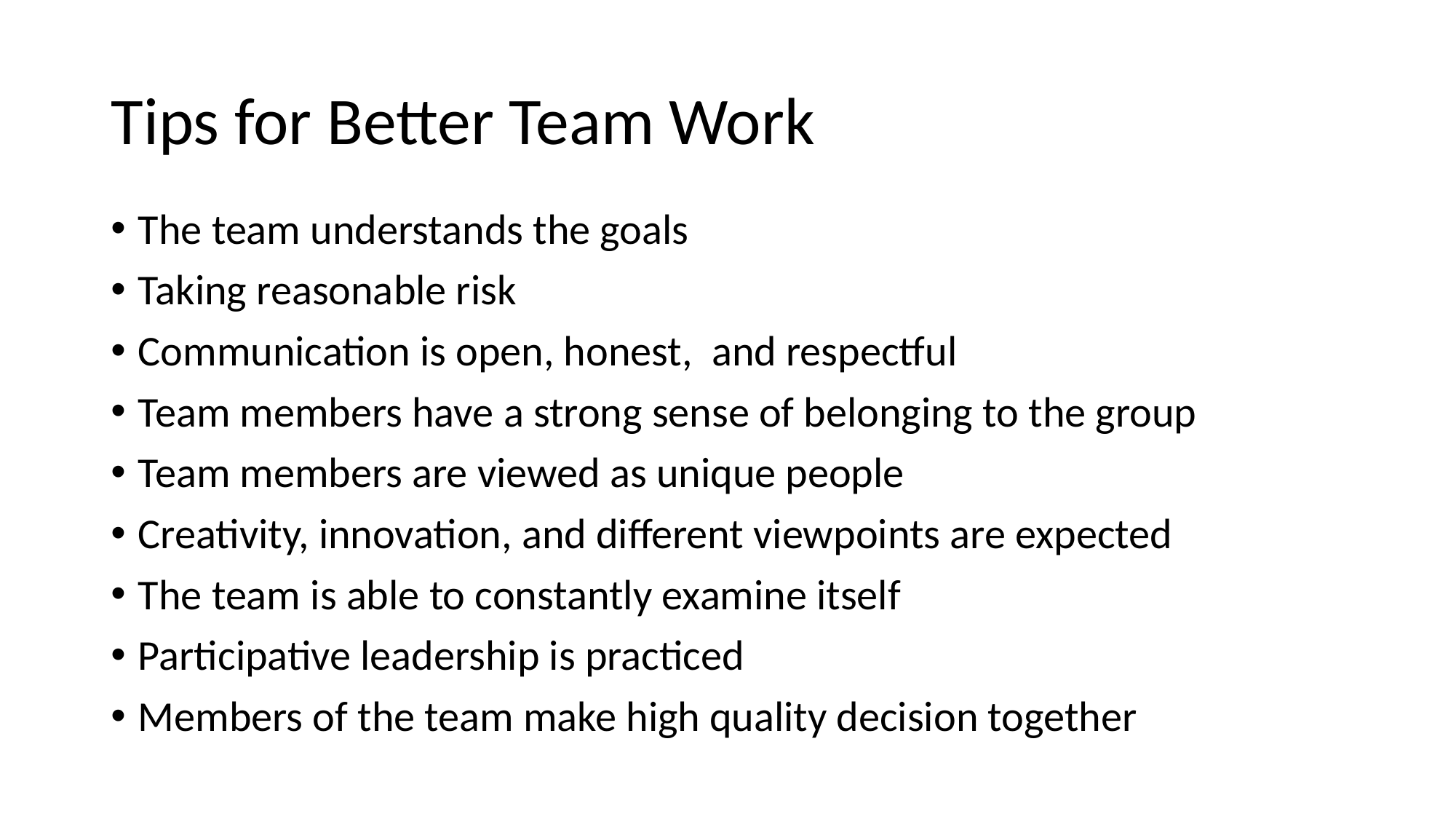

# Tips for Better Team Work
The team understands the goals
Taking reasonable risk
Communication is open, honest,  and respectful
Team members have a strong sense of belonging to the group
Team members are viewed as unique people
Creativity, innovation, and different viewpoints are expected
The team is able to constantly examine itself
Participative leadership is practiced
Members of the team make high quality decision together